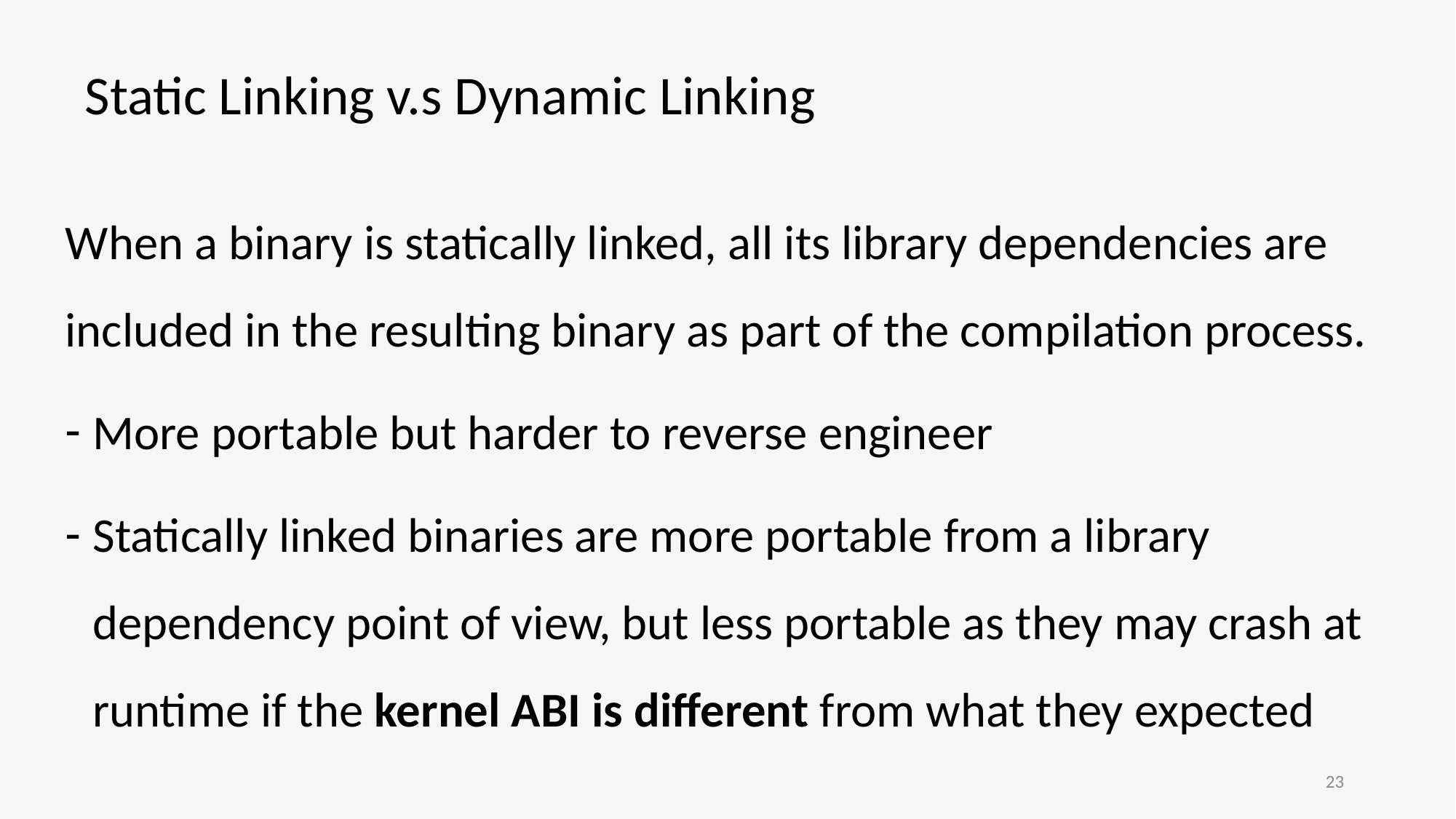

# Static Linking v.s Dynamic Linking
When a binary is statically linked, all its library dependencies are included in the resulting binary as part of the compilation process.
More portable but harder to reverse engineer
Statically linked binaries are more portable from a library dependency point of view, but less portable as they may crash at runtime if the kernel ABI is different from what they expected
23